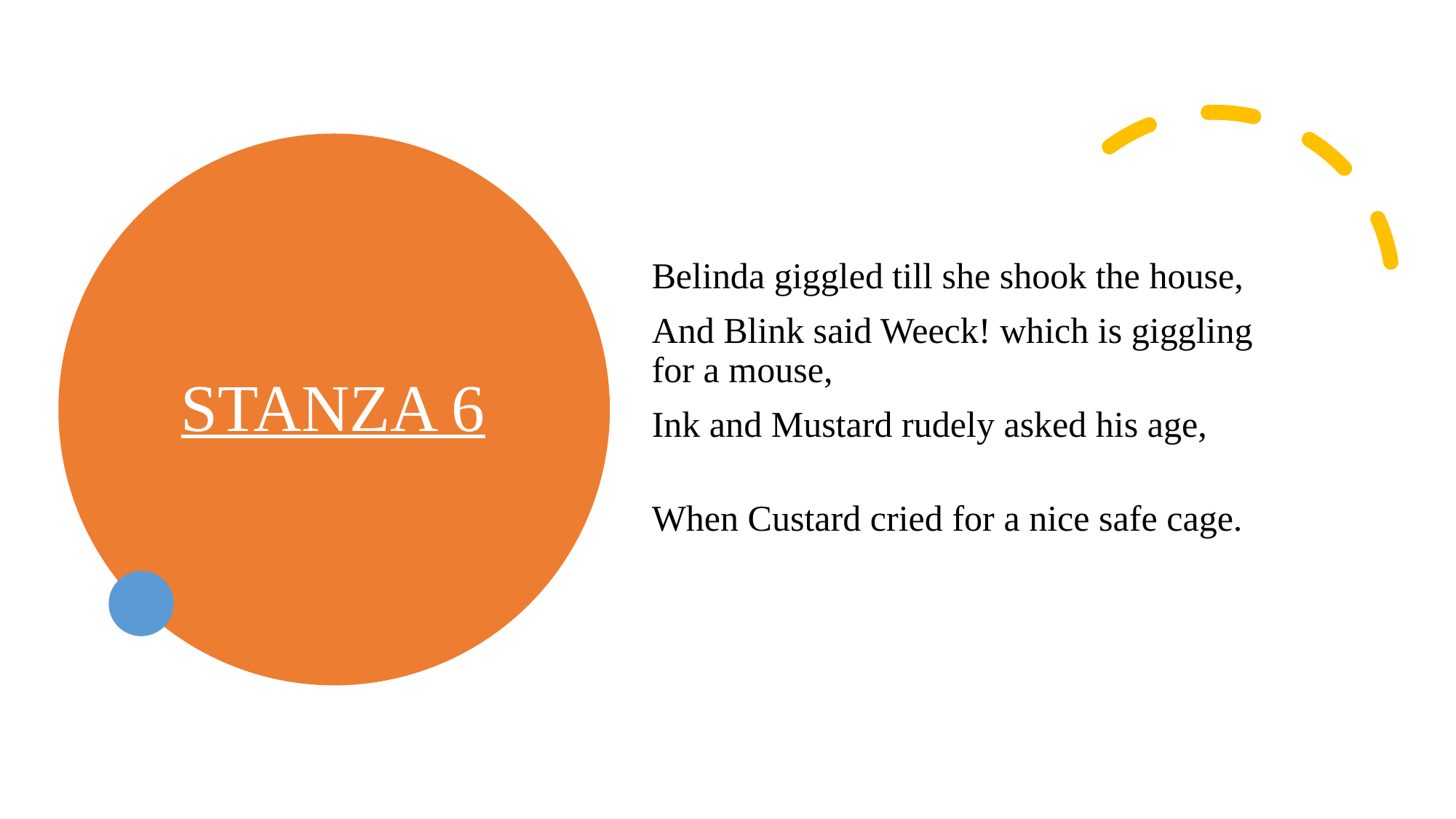

# STANZA 6
Belinda giggled till she shook the house,
And Blink said Weeck! which is giggling for a mouse,
Ink and Mustard rudely asked his age,
When Custard cried for a nice safe cage.